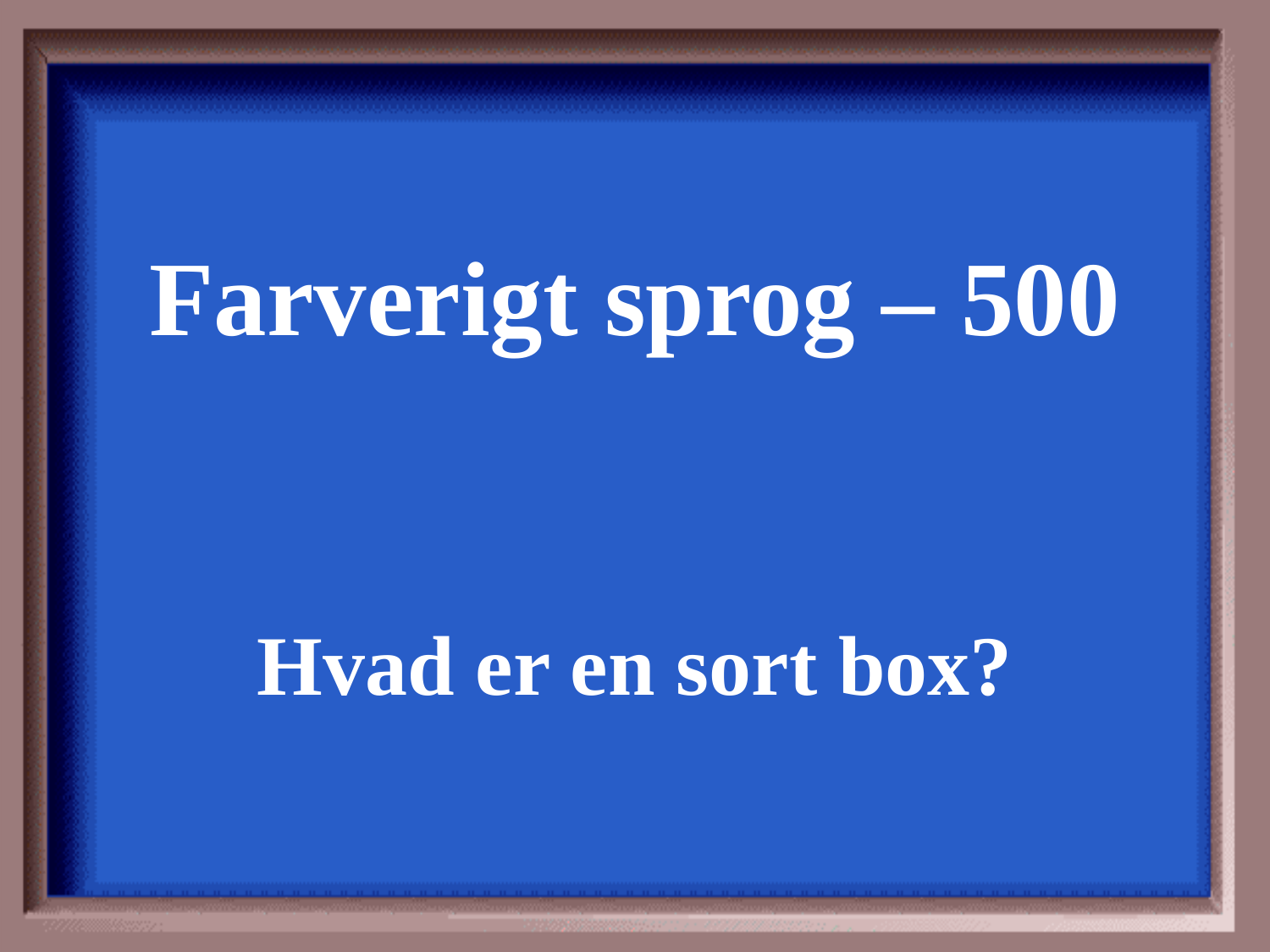

Farverigt sprog – 500
Hvad er en sort box?